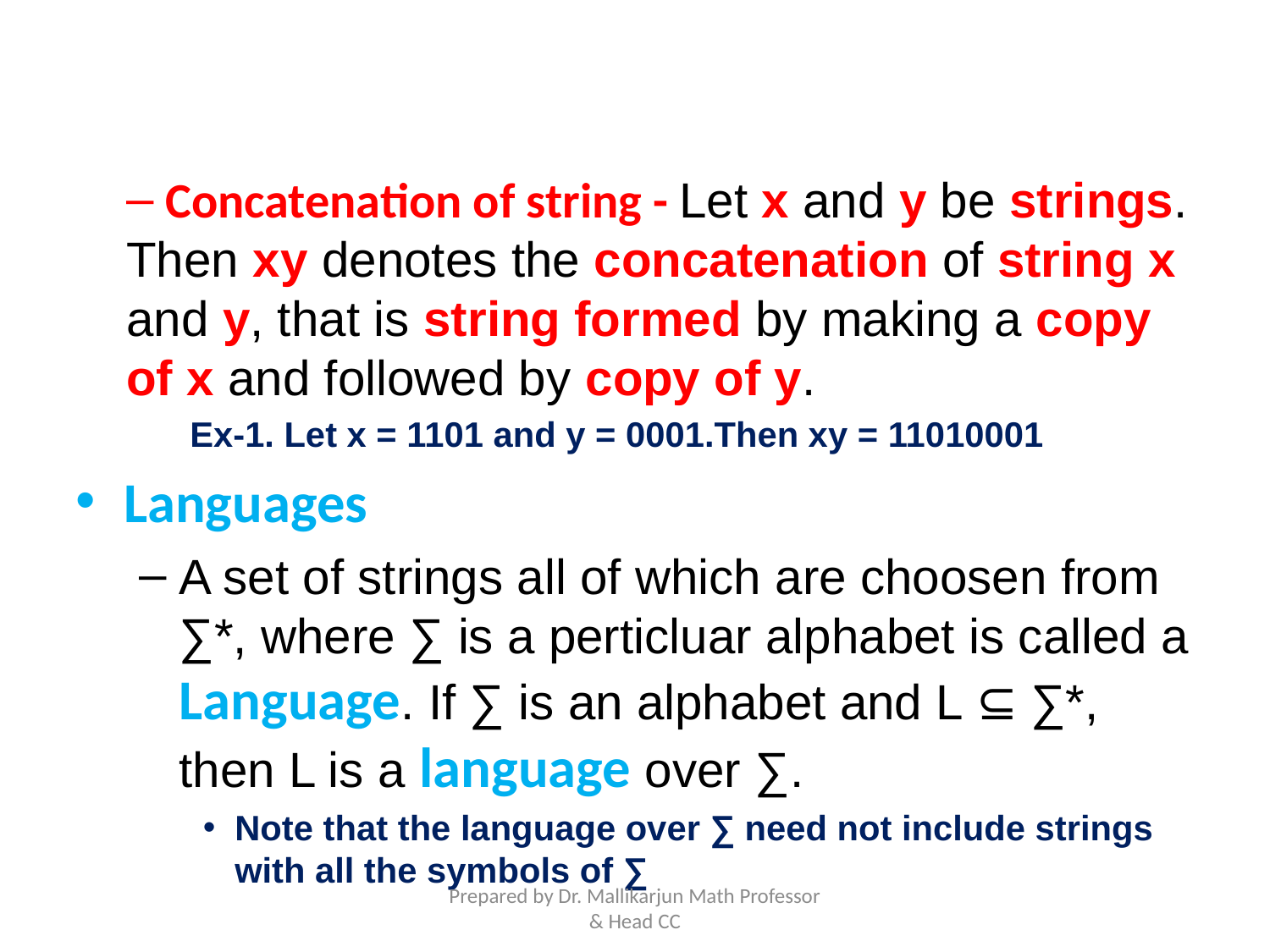

Concatenation of string - Let x and y be strings. Then xy denotes the concatenation of string x and y, that is string formed by making a copy of x and followed by copy of y.
Ex-1. Let x = 1101 and y = 0001.Then xy = 11010001
Languages
A set of strings all of which are choosen from ∑*, where ∑ is a perticluar alphabet is called a Language. If ∑ is an alphabet and L ⊆ ∑*, then L is a language over ∑.
Note that the language over ∑ need not include strings with all the symbols of ∑
Prepared by Dr. Mallikarjun Math Professor & Head CC